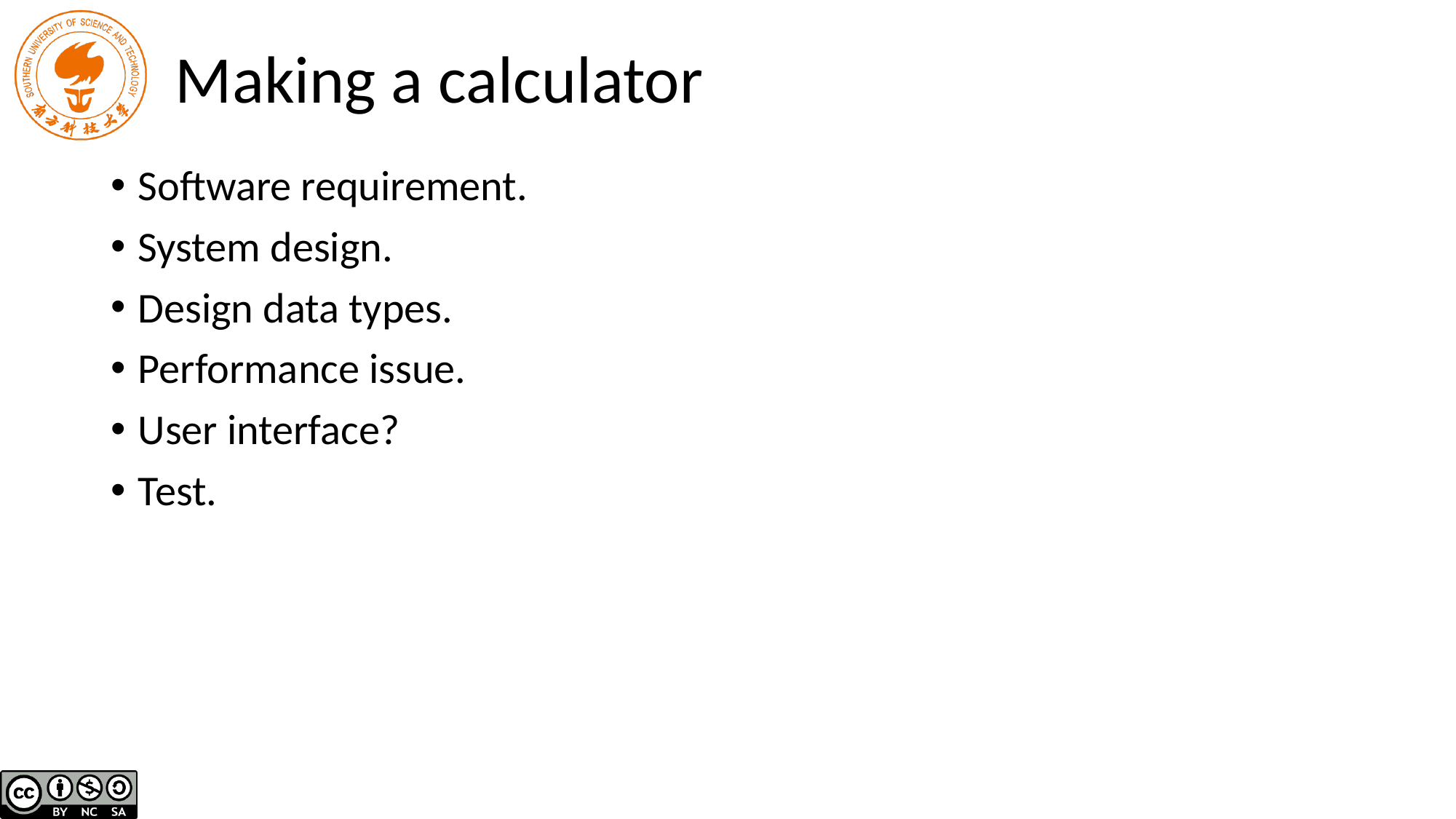

# Making a calculator
Software requirement.
System design.
Design data types.
Performance issue.
User interface?
Test.